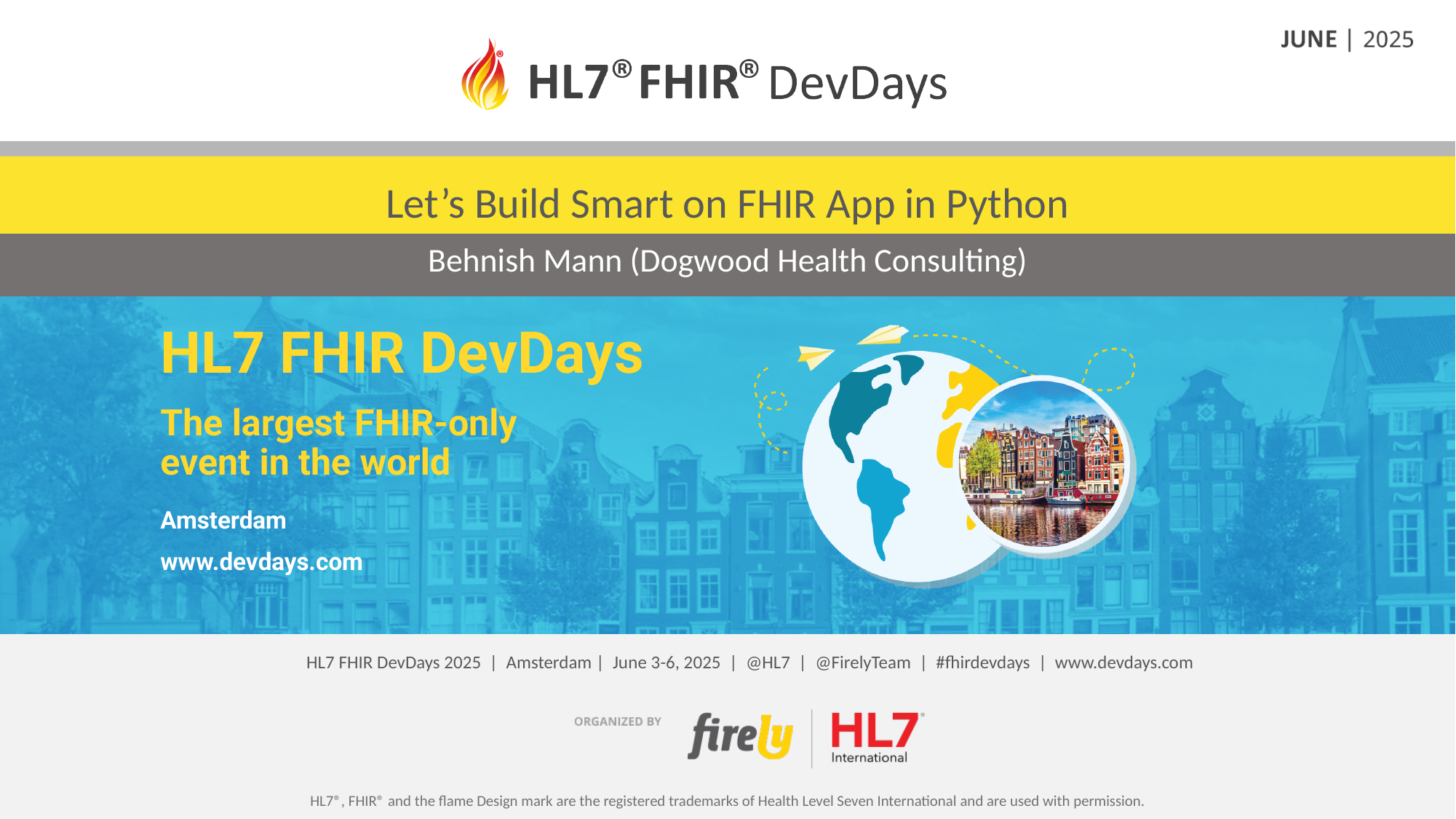

Let’s Build Smart on FHIR App in Python
# Behnish Mann (Dogwood Health Consulting)